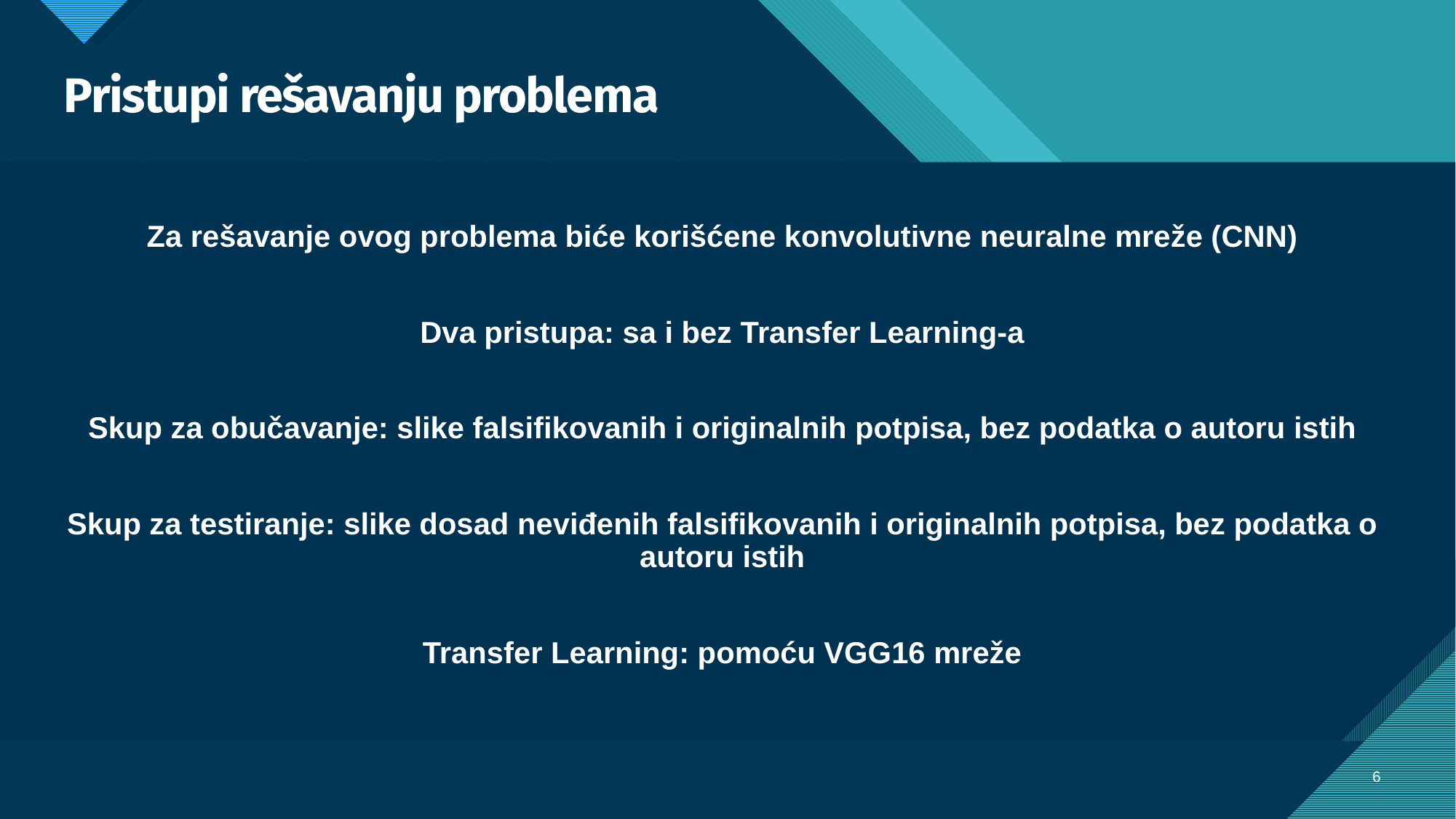

# Pristupi rešavanju problema

Za rešavanje ovog problema biće korišćene konvolutivne neuralne mreže (CNN)

Dva pristupa: sa i bez Transfer Learning-a

Skup za obučavanje: slike falsifikovanih i originalnih potpisa, bez podatka o autoru istih

Skup za testiranje: slike dosad neviđenih falsifikovanih i originalnih potpisa, bez podatka o autoru istih

Transfer Learning: pomoću VGG16 mreže

6